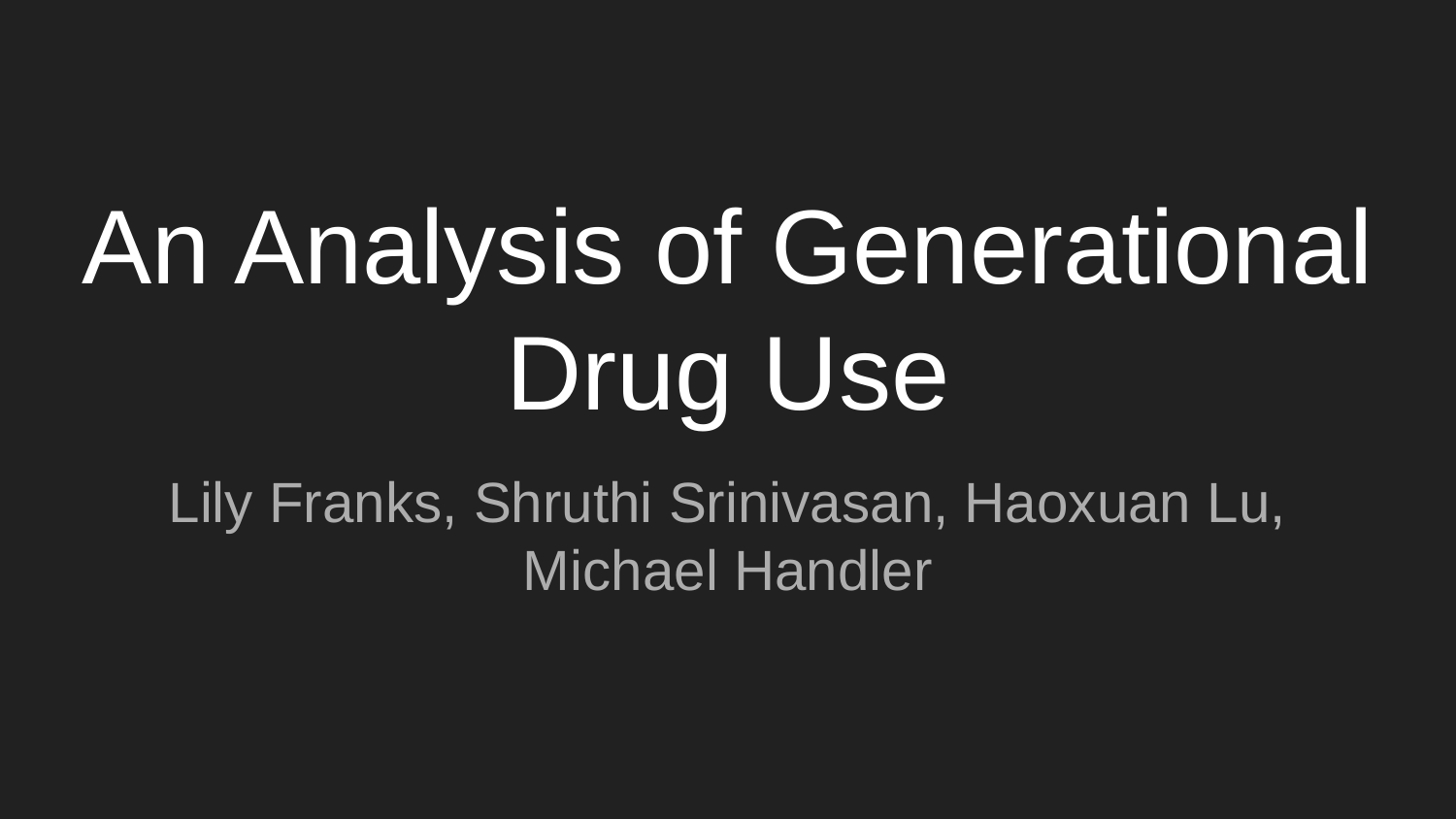

# An Analysis of Generational Drug Use
Lily Franks, Shruthi Srinivasan, Haoxuan Lu, Michael Handler